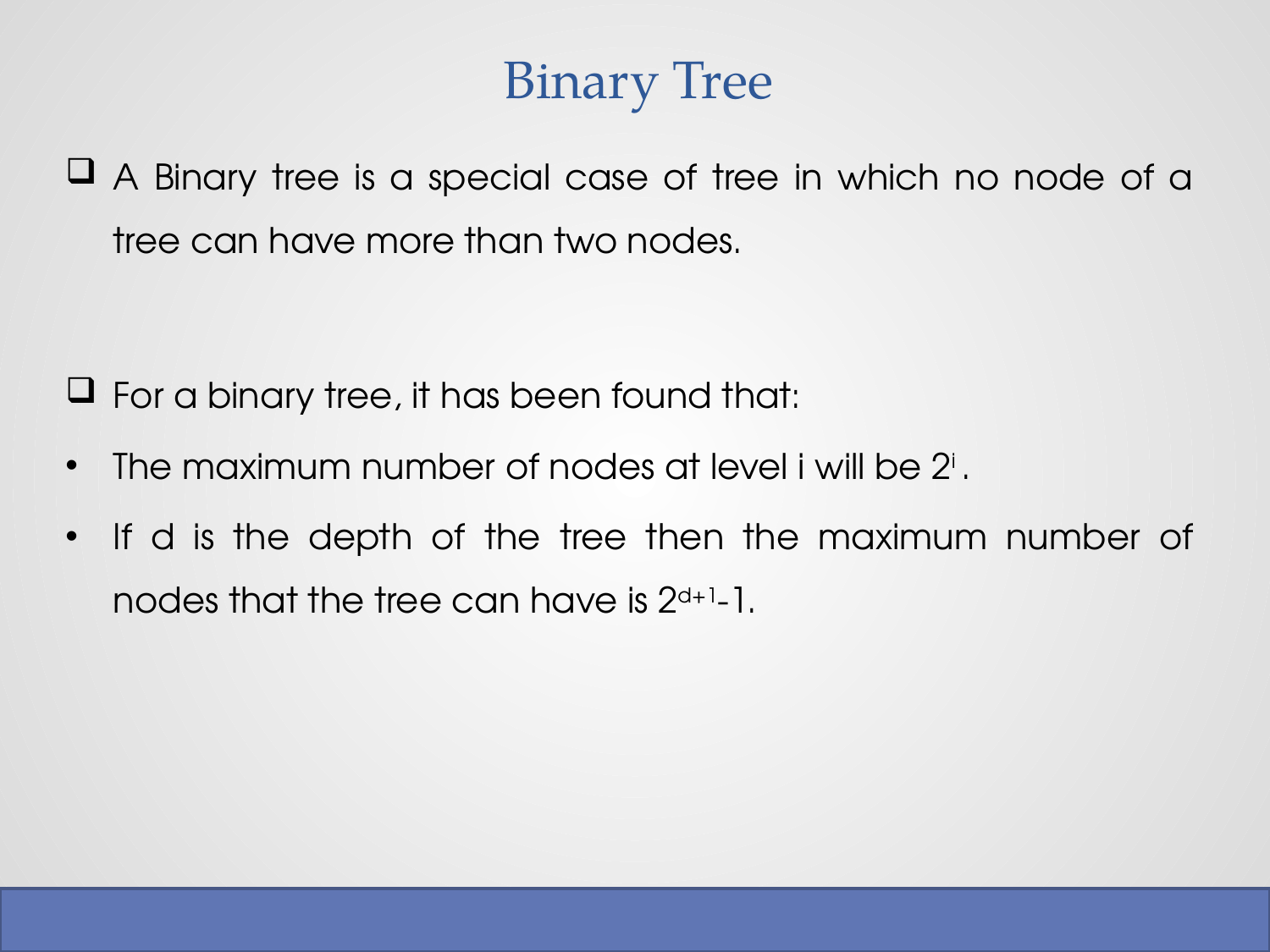

# Binary Tree
A Binary tree is a special case of tree in which no node of a tree can have more than two nodes.

For a binary tree, it has been found that:
The maximum number of nodes at level i will be 2i .
If d is the depth of the tree then the maximum number of nodes that the tree can have is 2d+1-1.